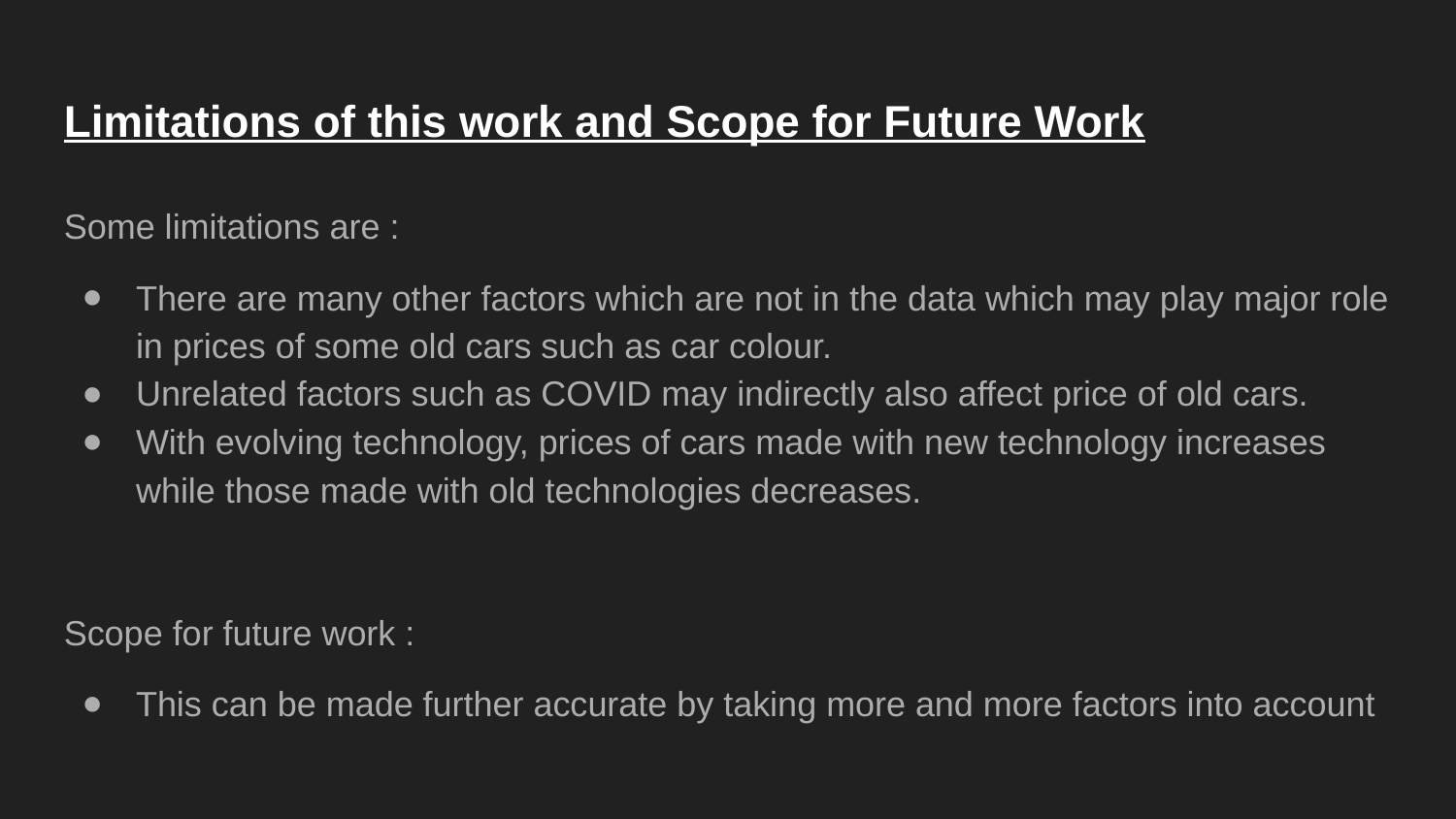

Limitations of this work and Scope for Future Work
Some limitations are :
There are many other factors which are not in the data which may play major role in prices of some old cars such as car colour.
Unrelated factors such as COVID may indirectly also affect price of old cars.
With evolving technology, prices of cars made with new technology increases while those made with old technologies decreases.

Scope for future work :
This can be made further accurate by taking more and more factors into account